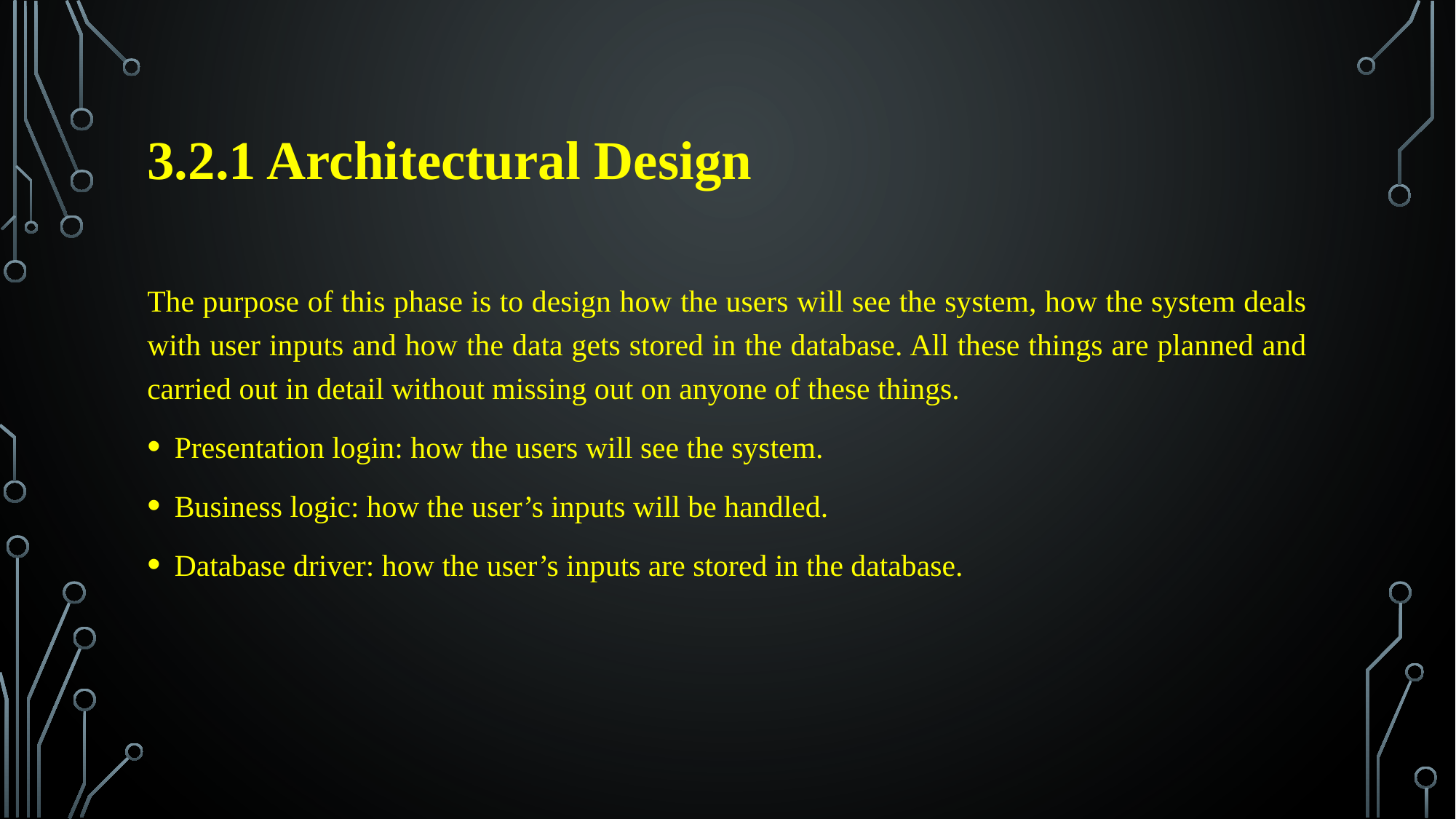

# 3.2.1 Architectural Design
The purpose of this phase is to design how the users will see the system, how the system deals with user inputs and how the data gets stored in the database. All these things are planned and carried out in detail without missing out on anyone of these things.
Presentation login: how the users will see the system.
Business logic: how the user’s inputs will be handled.
Database driver: how the user’s inputs are stored in the database.